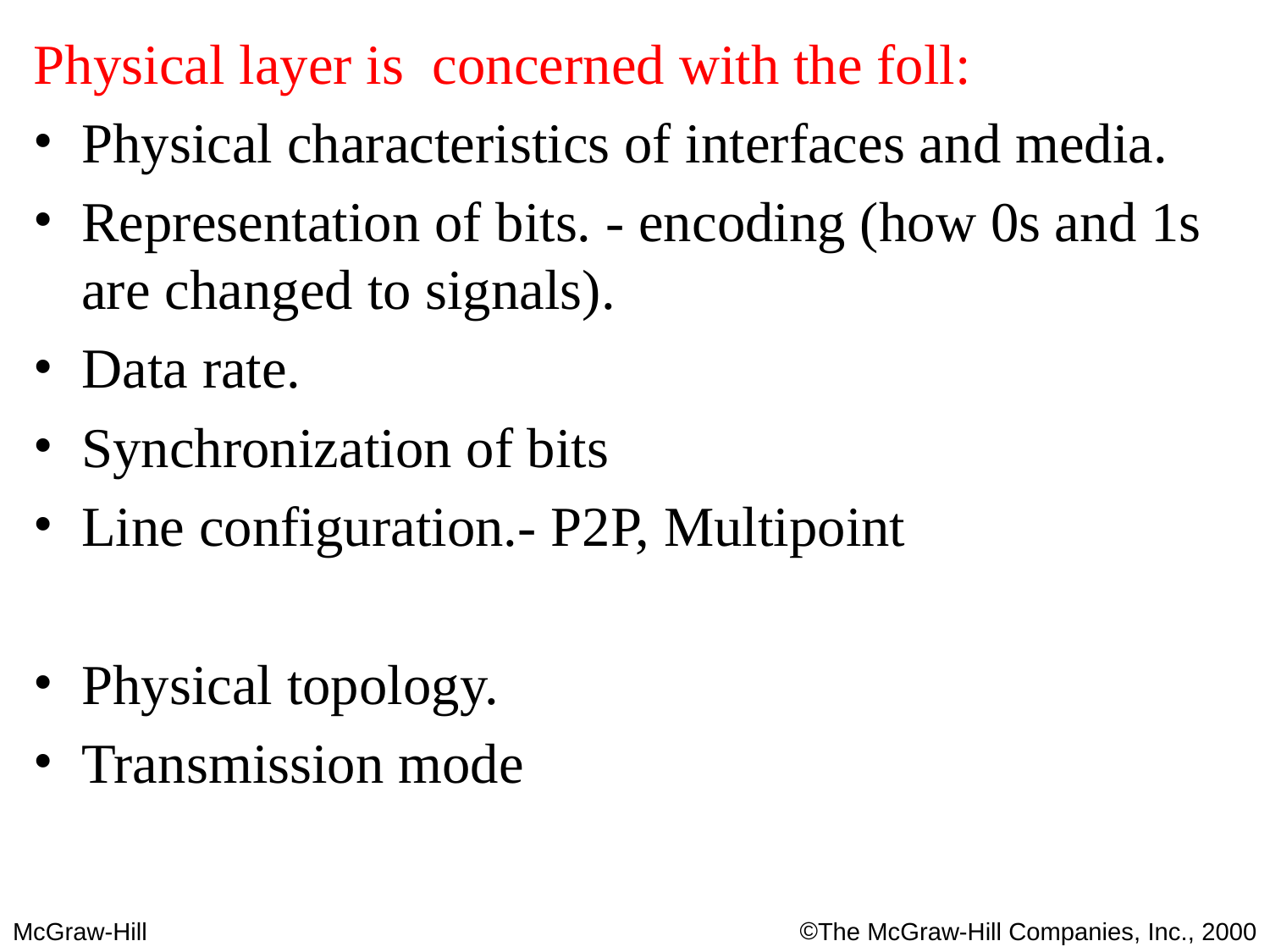

Physical layer is  concerned with the foll:
Physical characteristics of interfaces and media.
Representation of bits. - encoding (how 0s and 1s are changed to signals).
Data rate.
Synchronization of bits
Line configuration.- P2P, Multipoint

Physical topology.
Transmission mode